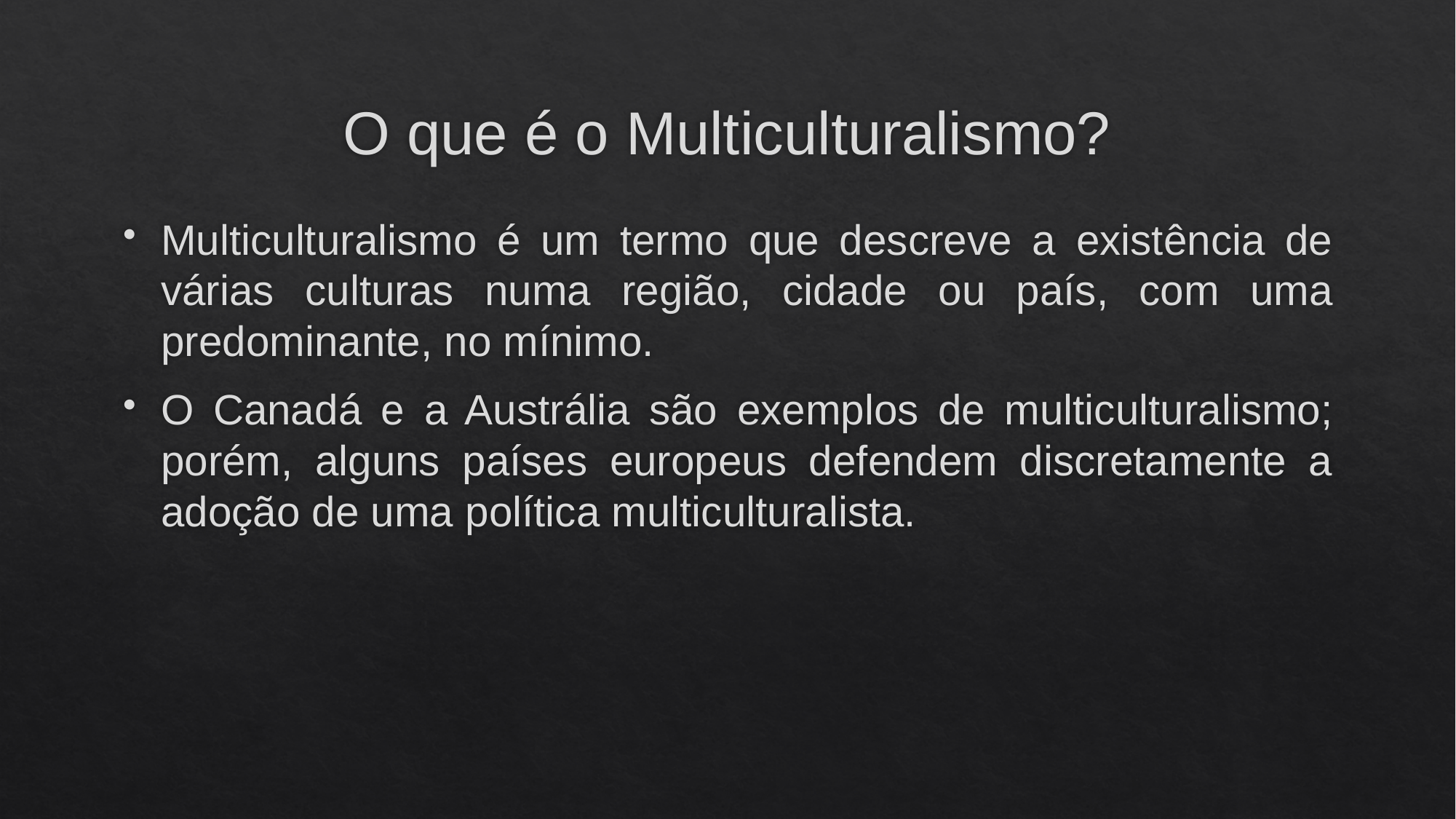

# O que é o Multiculturalismo?
Multiculturalismo é um termo que descreve a existência de várias culturas numa região, cidade ou país, com uma predominante, no mínimo.
O Canadá e a Austrália são exemplos de multiculturalismo; porém, alguns países europeus defendem discretamente a adoção de uma política multiculturalista.